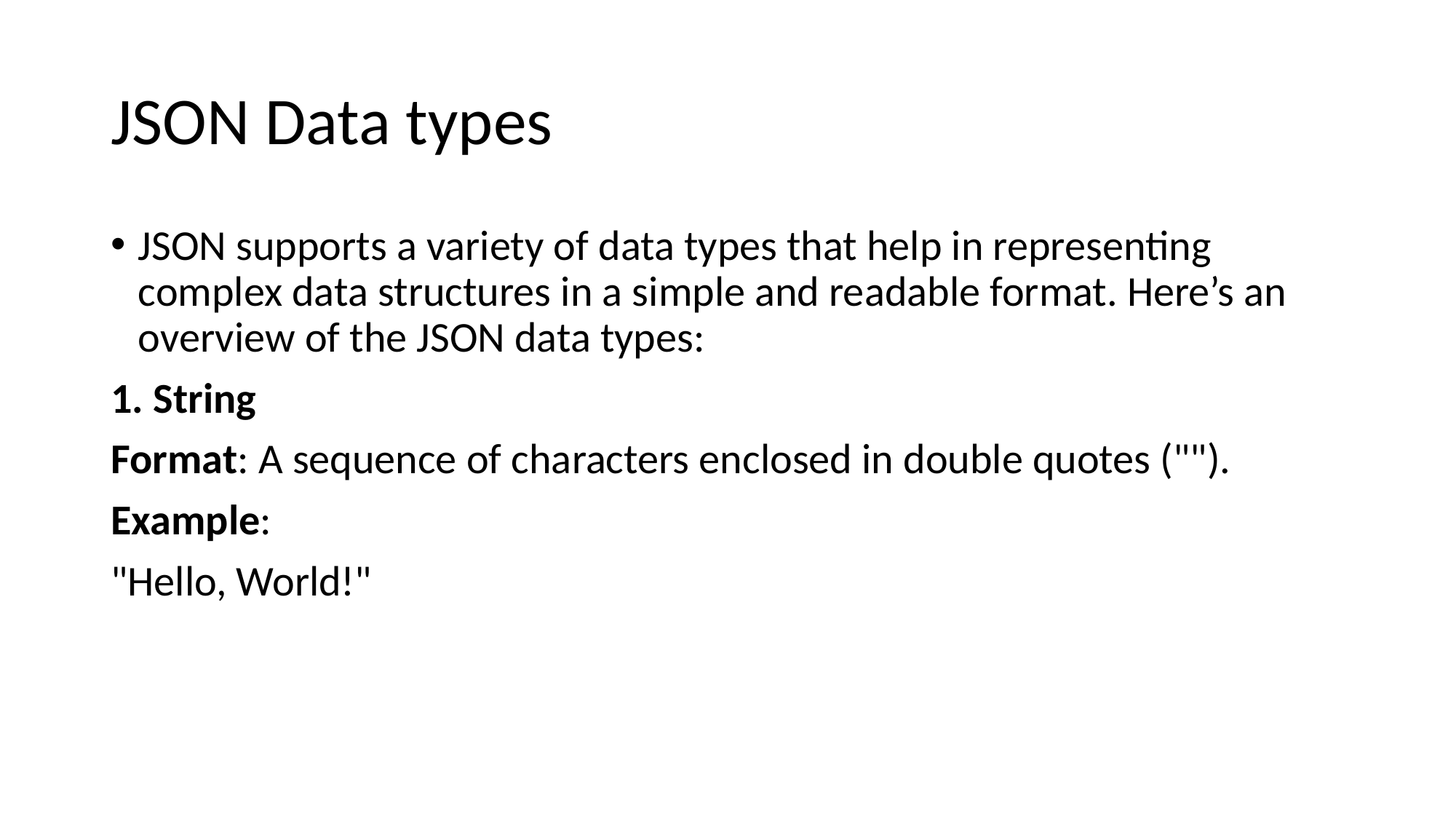

# JSON Data types
JSON supports a variety of data types that help in representing complex data structures in a simple and readable format. Here’s an overview of the JSON data types:
1. String
Format: A sequence of characters enclosed in double quotes ("").
Example:
"Hello, World!"